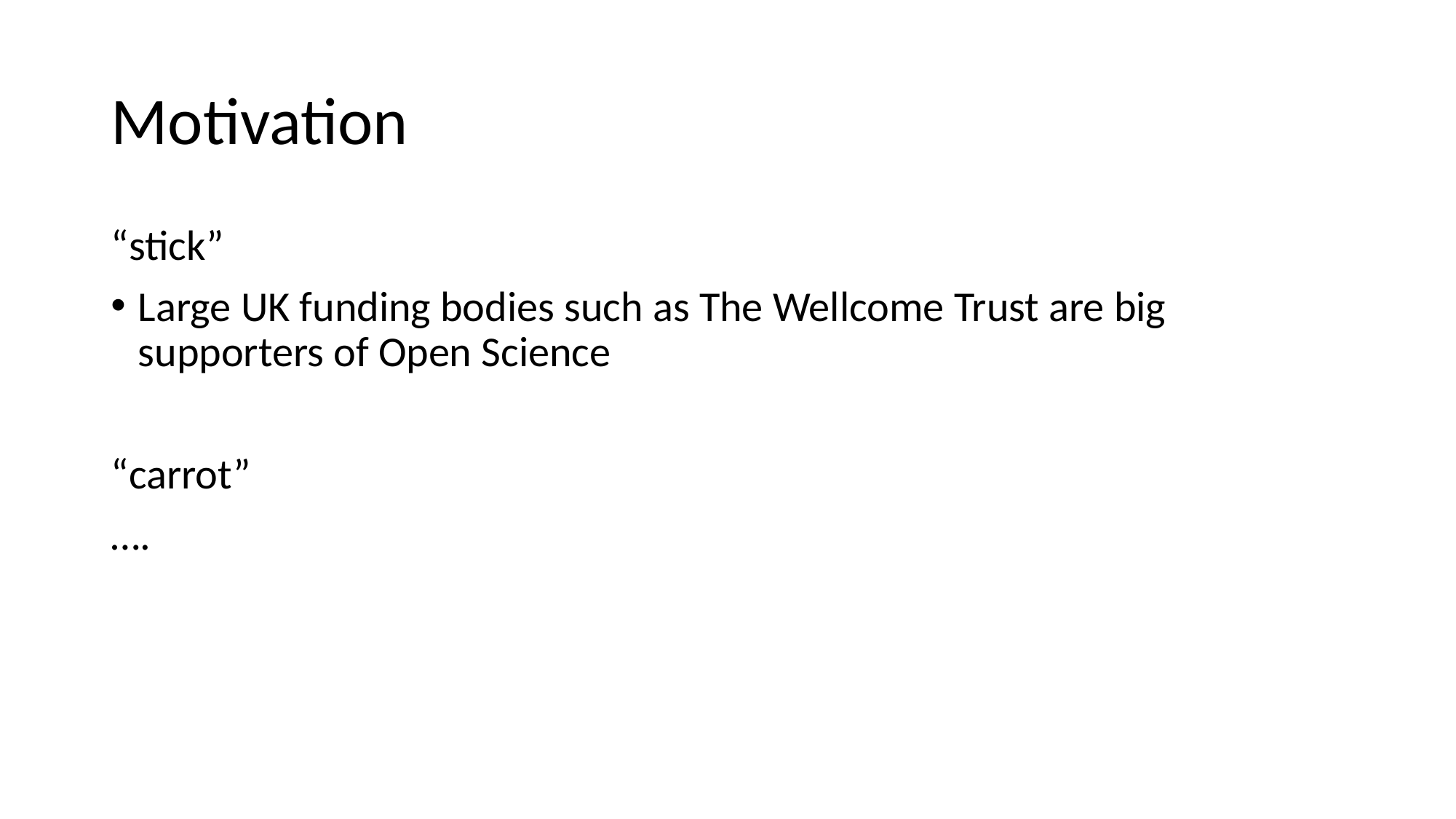

# Motivation
“stick”
Large UK funding bodies such as The Wellcome Trust are big supporters of Open Science

“carrot”
….